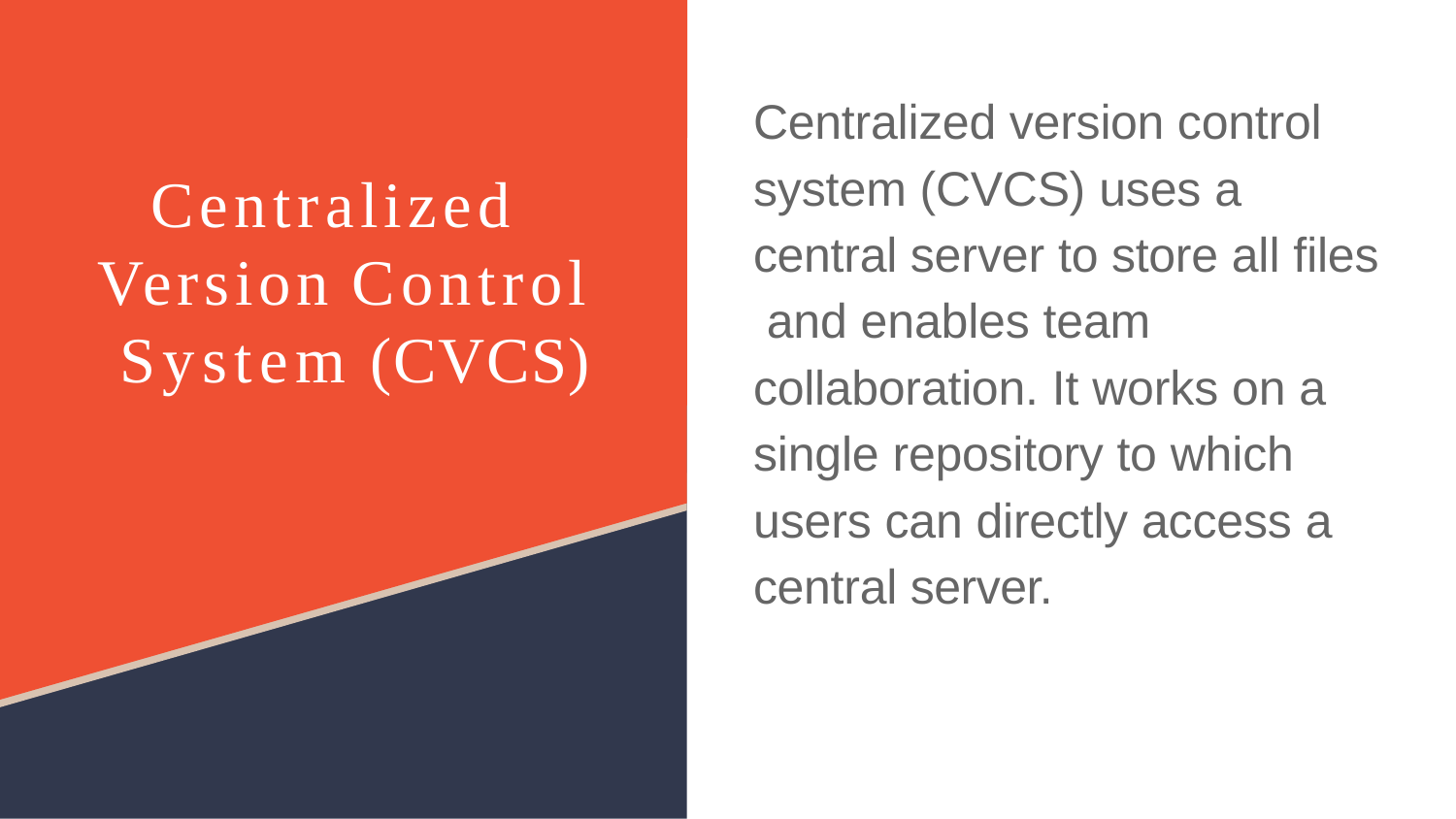

Centralized version control  system (CVCS) uses a  central server to store all ﬁles  and enables team  collaboration. It works on a  single repository to which  users can directly access a  central server.
# Centralized  Version Control  System (CVCS)